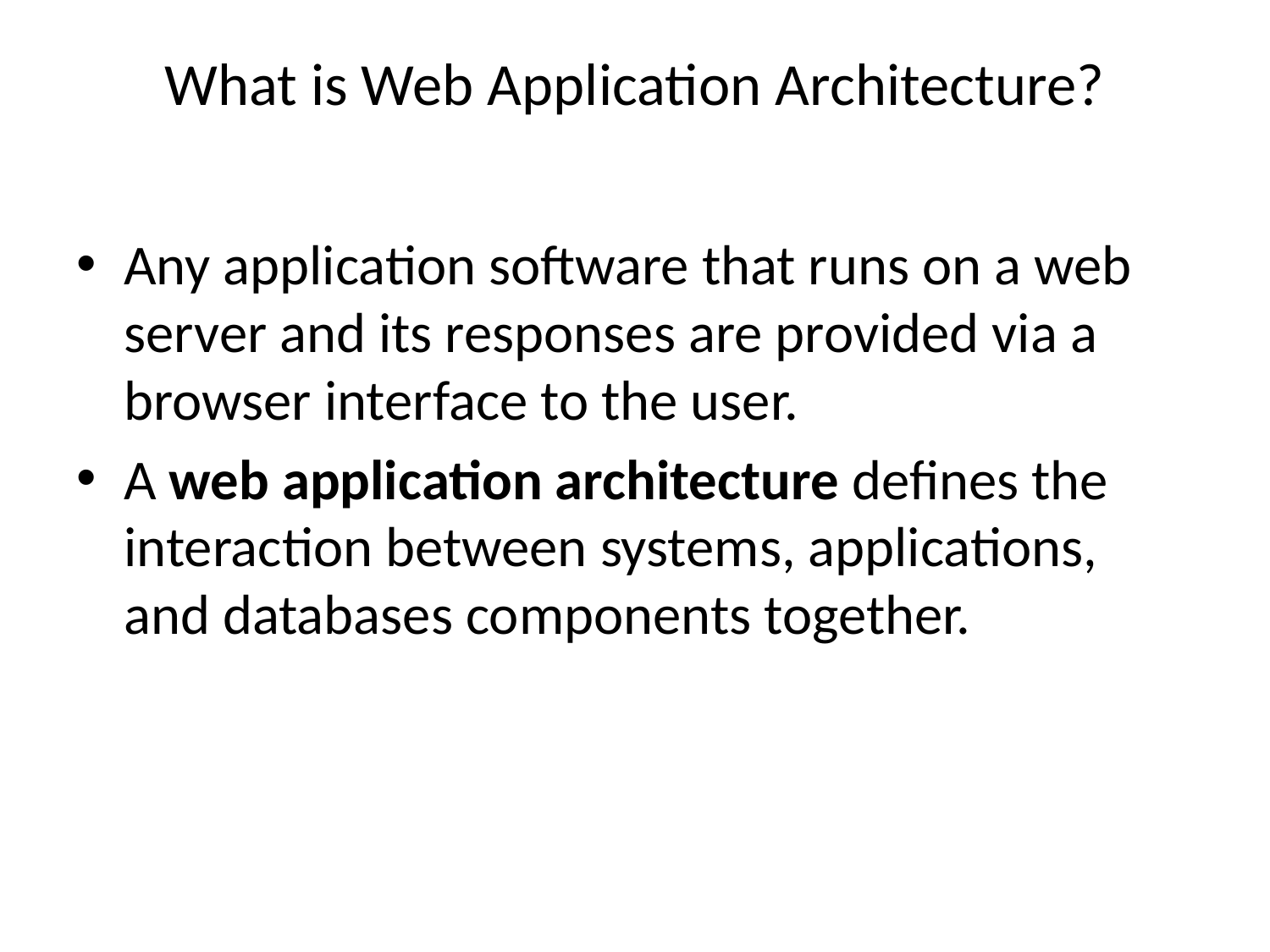

# What is Web Application Architecture?
Any application software that runs on a web server and its responses are provided via a browser interface to the user.
A web application architecture defines the interaction between systems, applications, and databases components together.